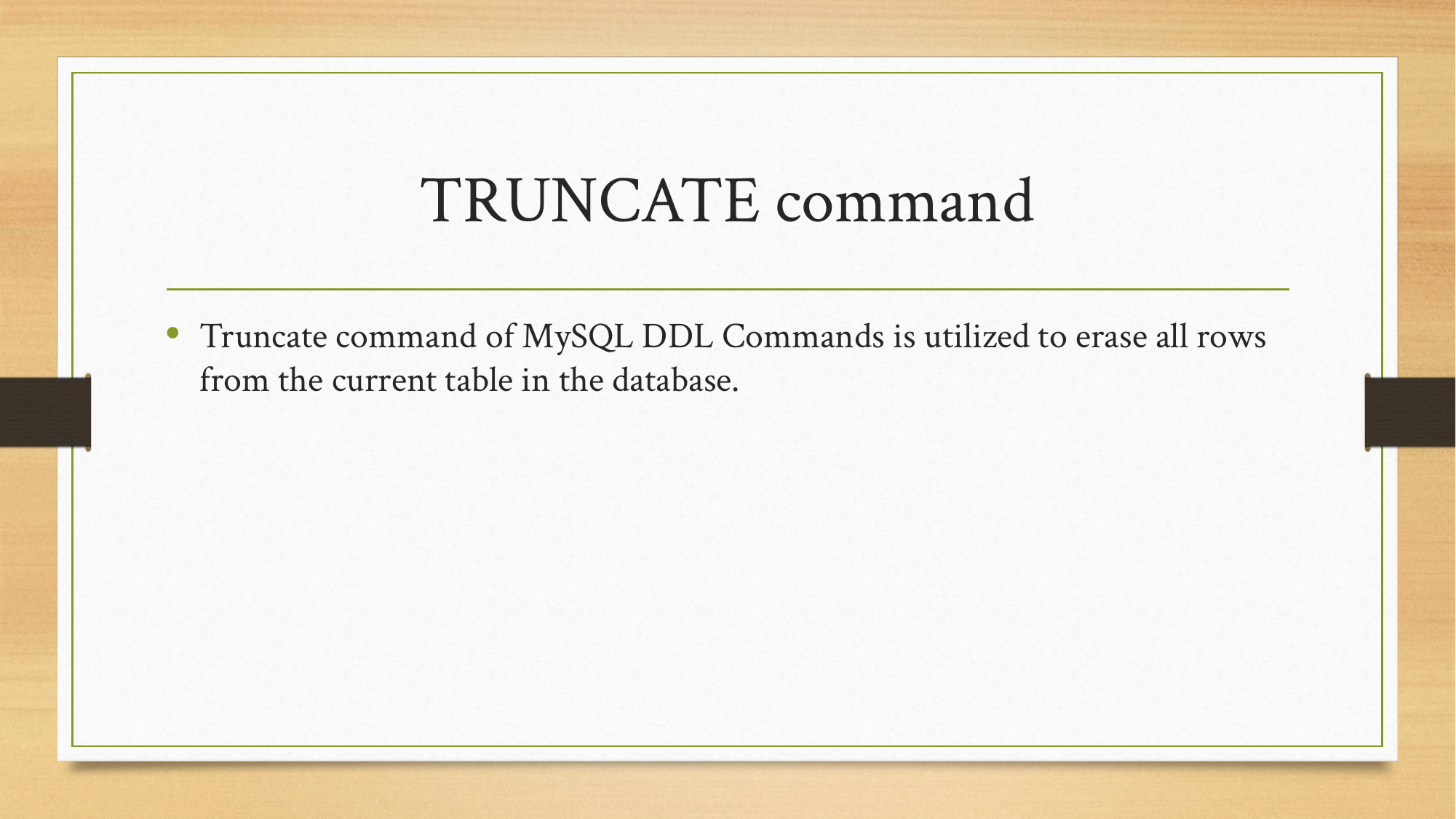

# TRUNCATE command
Truncate command of MySQL DDL Commands is utilized to erase all rows from the current table in the database.